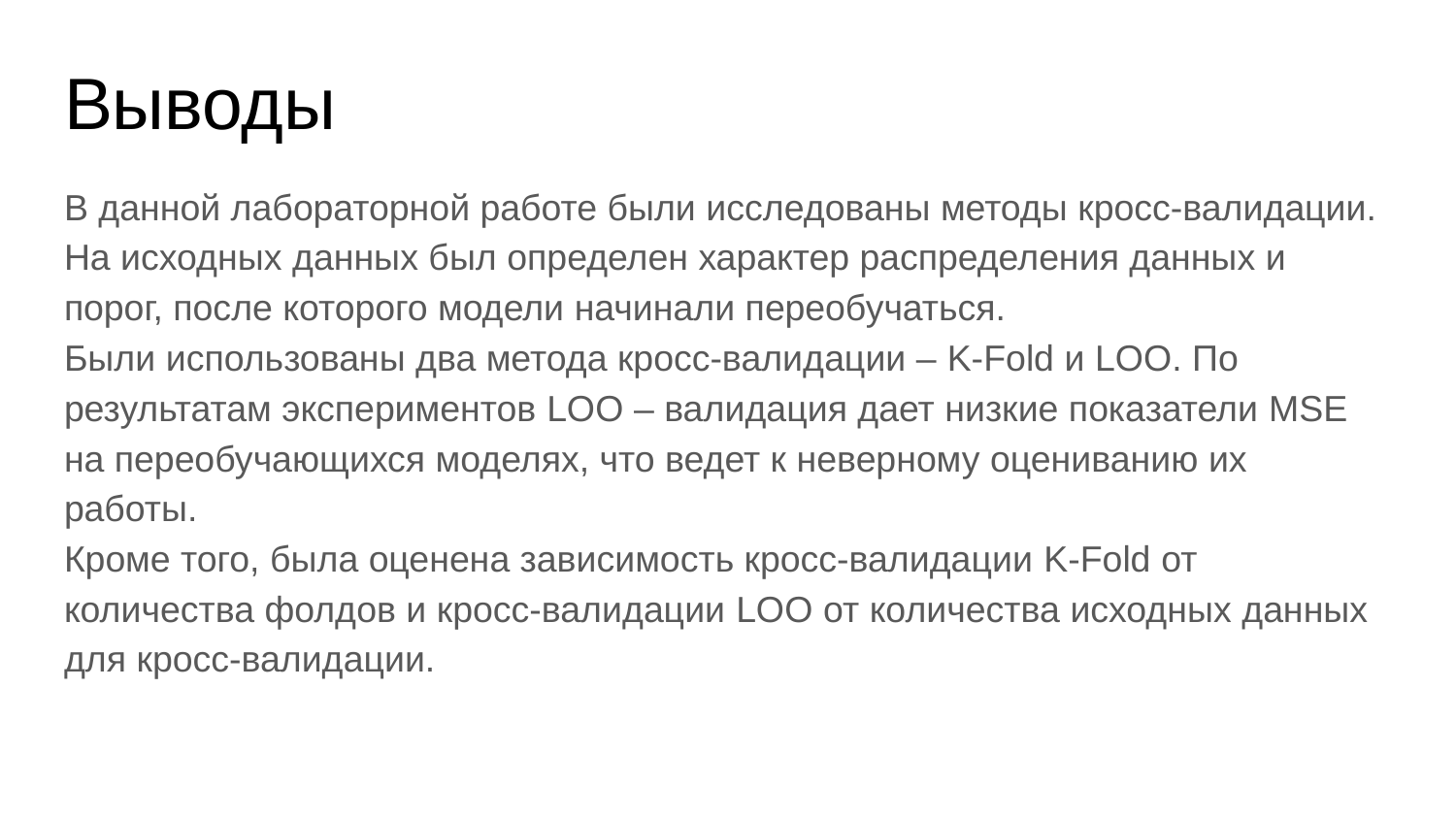

# Выводы
В данной лабораторной работе были исследованы методы кросс-валидации.
На исходных данных был определен характер распределения данных и порог, после которого модели начинали переобучаться.
Были использованы два метода кросс-валидации – K-Fold и LOO. По результатам экспериментов LOO – валидация дает низкие показатели MSE на переобучающихся моделях, что ведет к неверному оцениванию их работы.
Кроме того, была оценена зависимость кросс-валидации K-Fold от количества фолдов и кросс-валидации LOO от количества исходных данных для кросс-валидации.